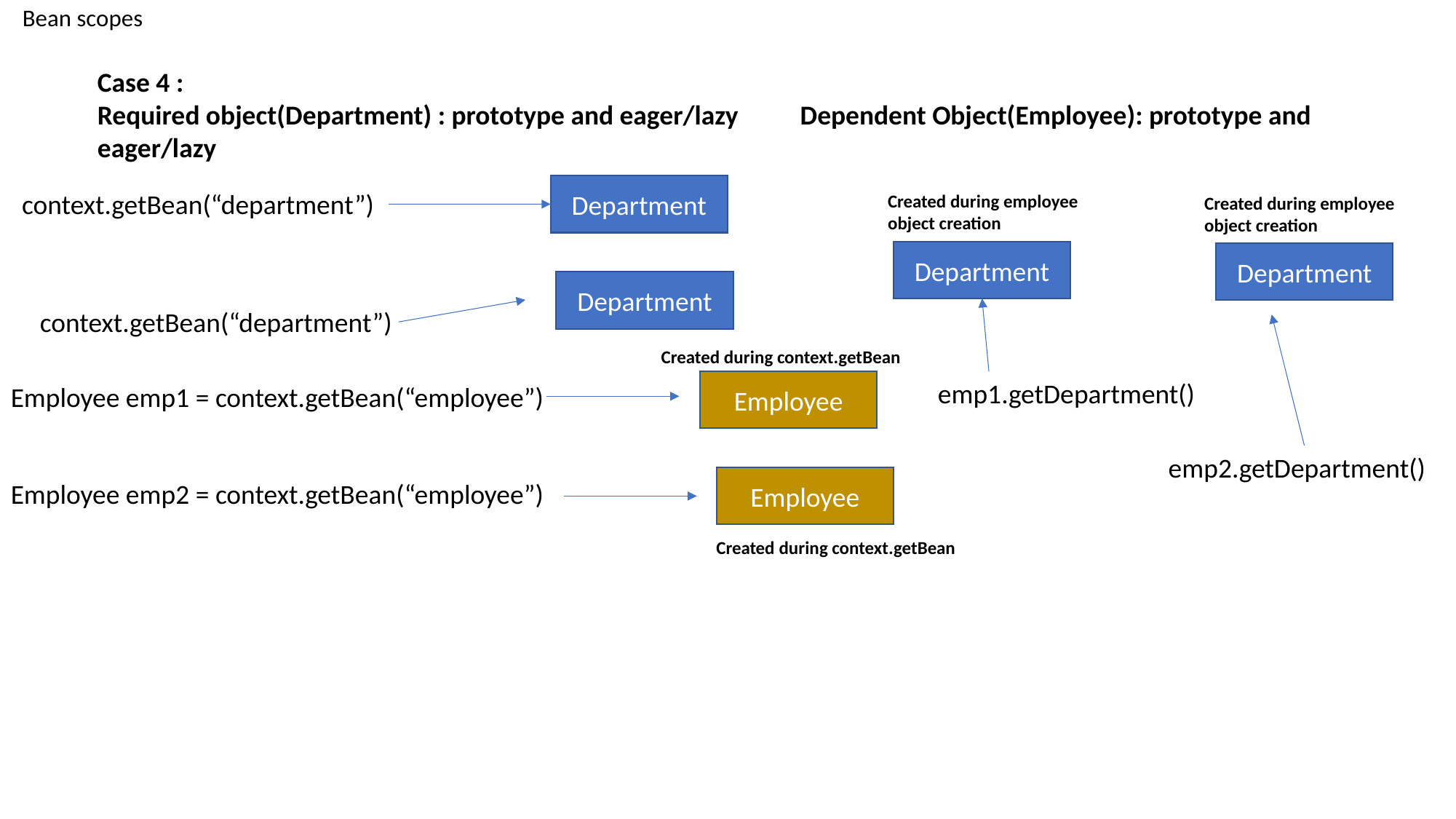

# Bean scopes
Case 4 :
Required object(Department) : prototype and eager/lazy          Dependent Object(Employee): prototype and eager/lazy
Department
context.getBean(“department”)
Created during employee object creation
Created during employee object creation
Department
Department
Department
context.getBean(“department”)
Created during context.getBean
Employee
emp1.getDepartment()
Employee emp1 = context.getBean(“employee”)
emp2.getDepartment()
Employee
Employee emp2 = context.getBean(“employee”)
Created during context.getBean